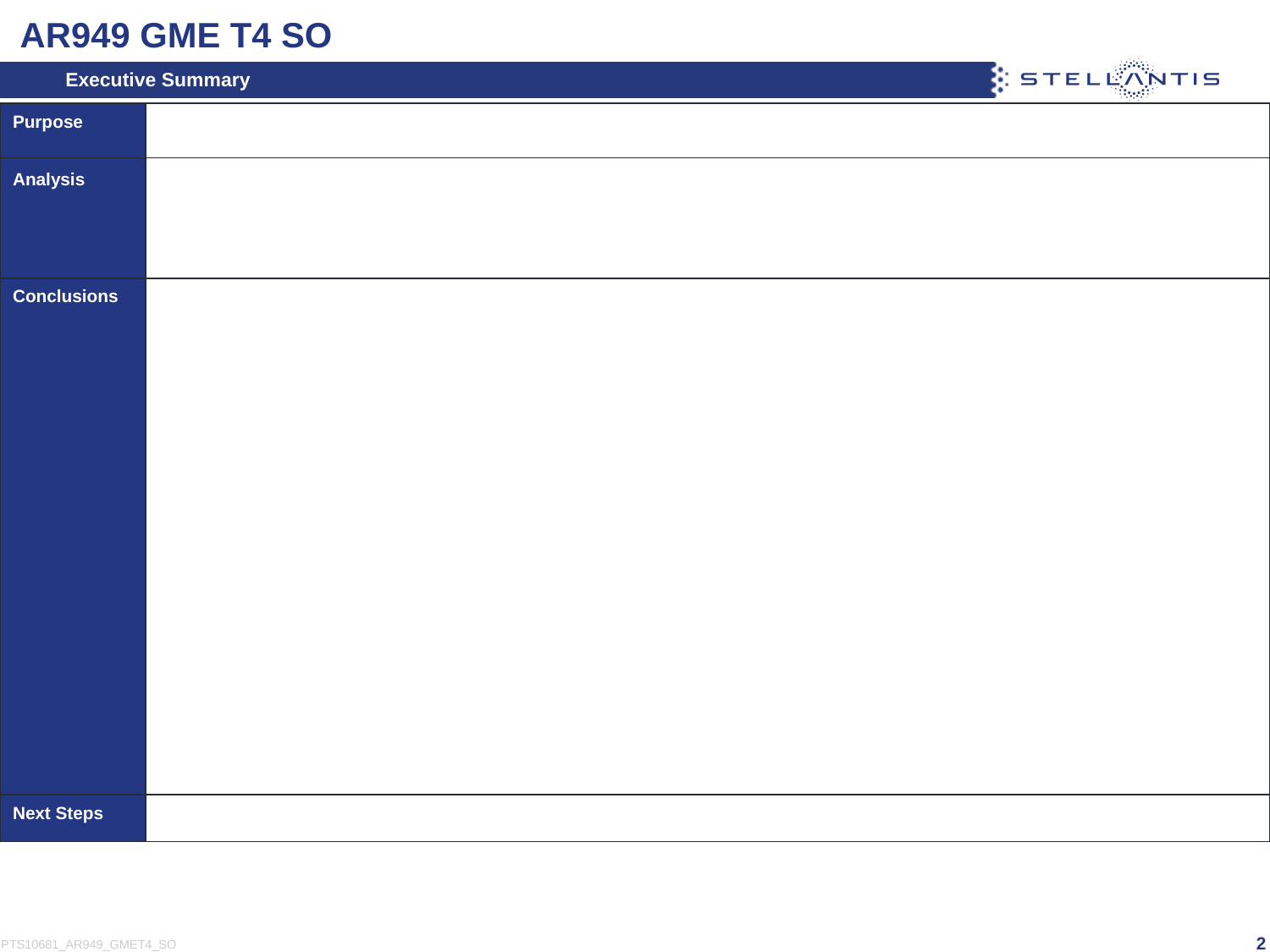

AR949 GME T4 SO
# Executive Summary
| Purpose |  |
| --- | --- |
| Analysis |  |
| Conclusions |  |
| Next Steps |  |